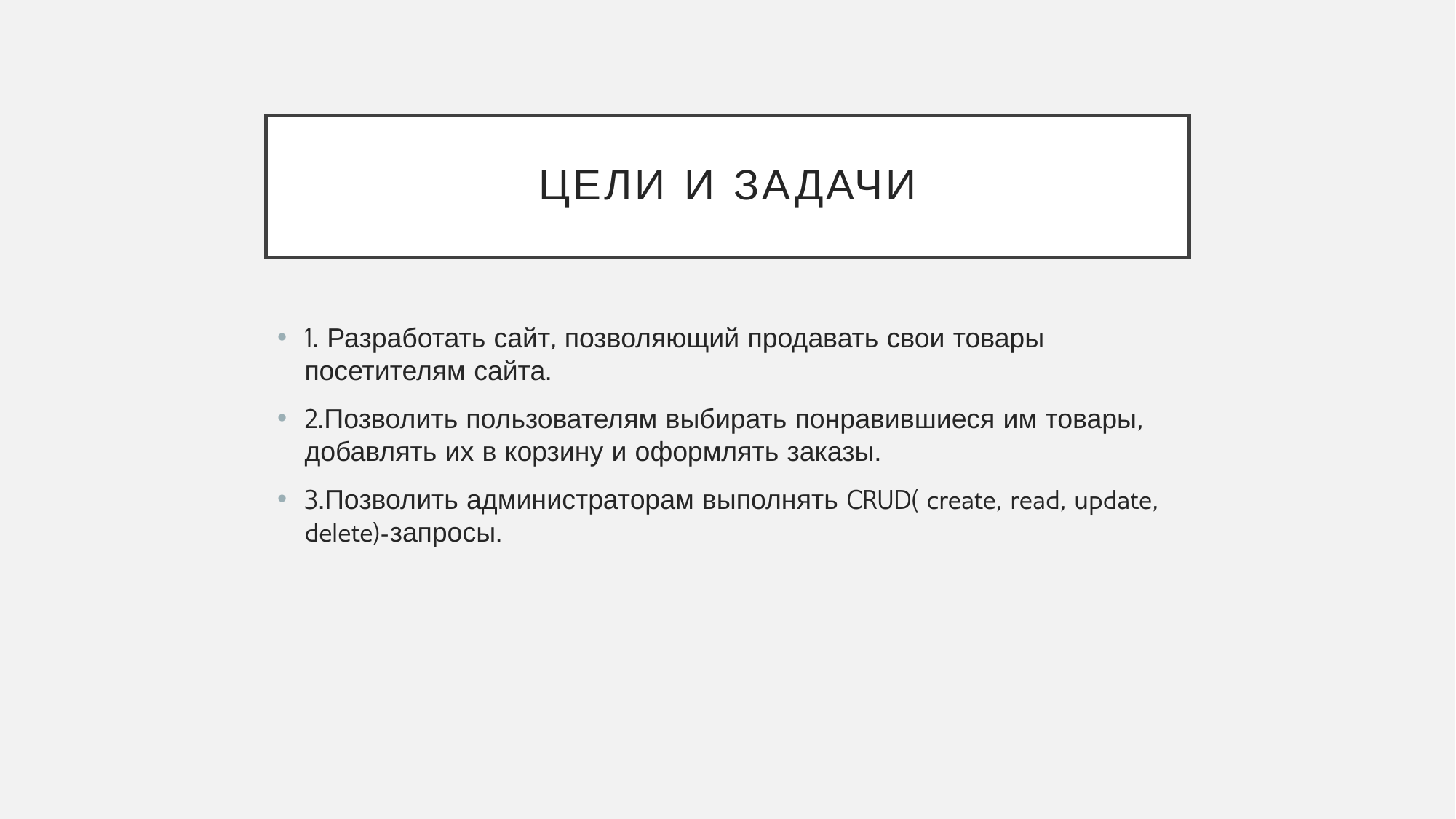

# Цели и задачи
1. Разработать сайт, позволяющий продавать свои товары посетителям сайта.
2.Позволить пользователям выбирать понравившиеся им товары, добавлять их в корзину и оформлять заказы.
3.Позволить администраторам выполнять CRUD( create, read, update, delete)-запросы.